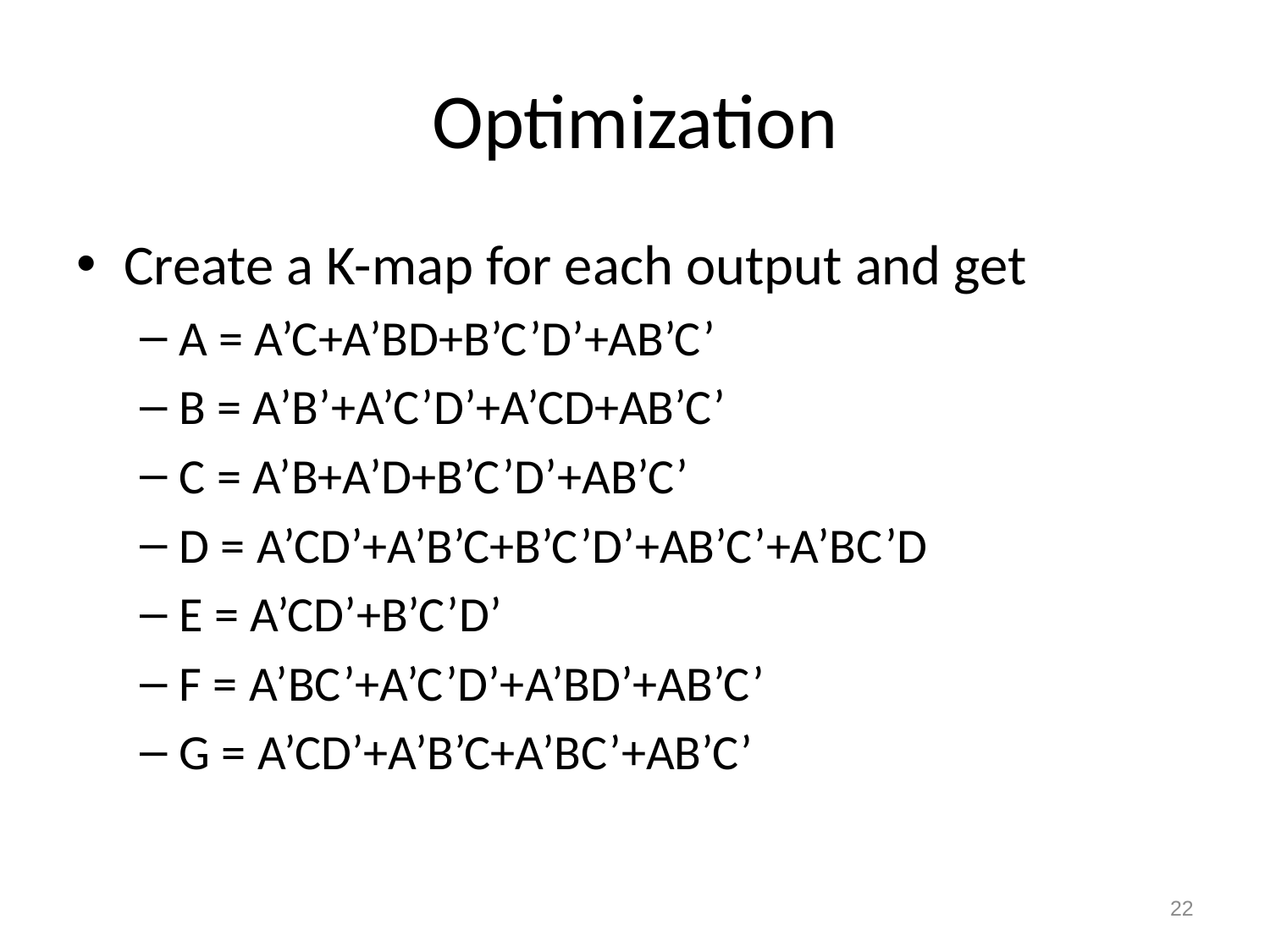

# Optimization
Create a K-map for each output and get
A = A’C+A’BD+B’C’D’+AB’C’
B = A’B’+A’C’D’+A’CD+AB’C’
C = A’B+A’D+B’C’D’+AB’C’
D = A’CD’+A’B’C+B’C’D’+AB’C’+A’BC’D
E = A’CD’+B’C’D’
F = A’BC’+A’C’D’+A’BD’+AB’C’
G = A’CD’+A’B’C+A’BC’+AB’C’
22